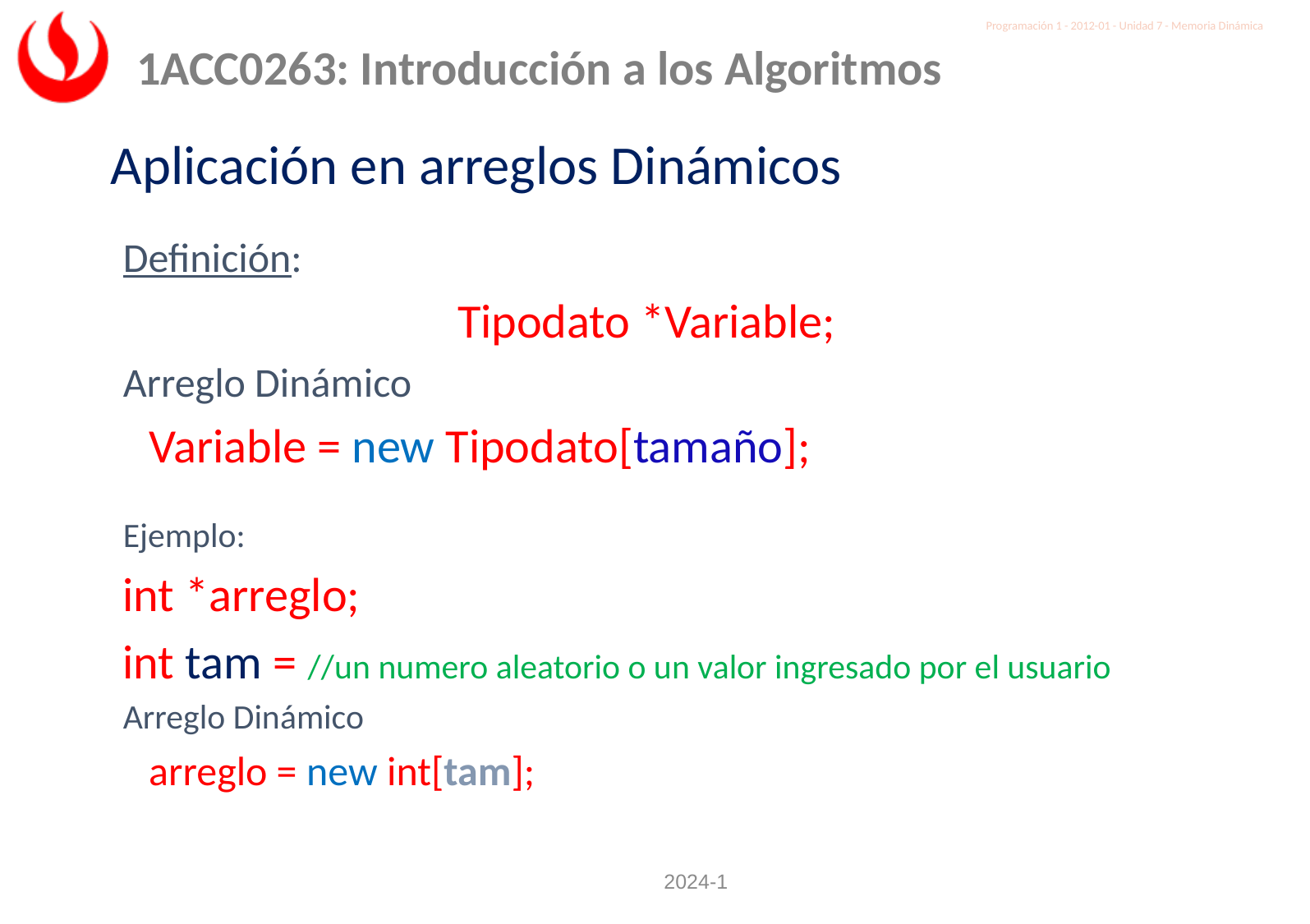

Programación 1 - 2012-01 - Unidad 7 - Memoria Dinámica
Aplicación en arreglos Dinámicos
Definición:
Tipodato *Variable;
Arreglo Dinámico
Variable = new Tipodato[tamaño];

Ejemplo:
int *arreglo;
int tam = //un numero aleatorio o un valor ingresado por el usuario
Arreglo Dinámico
arreglo = new int[tam];